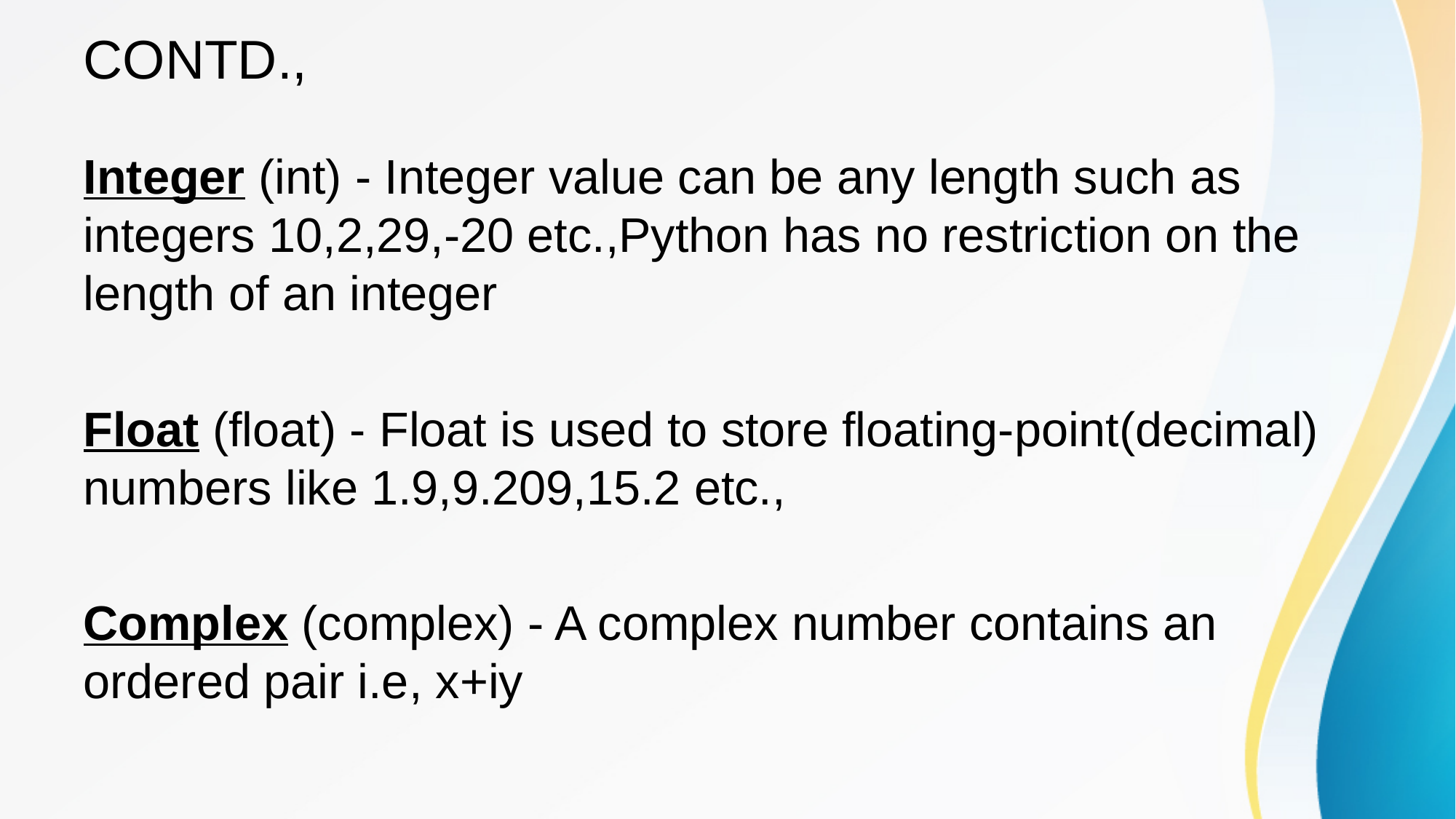

# CONTD.,
Integer (int) - Integer value can be any length such as integers 10,2,29,-20 etc.,Python has no restriction on the length of an integer

Float (float) - Float is used to store floating-point(decimal) numbers like 1.9,9.209,15.2 etc.,

Complex (complex) - A complex number contains an ordered pair i.e, x+iy